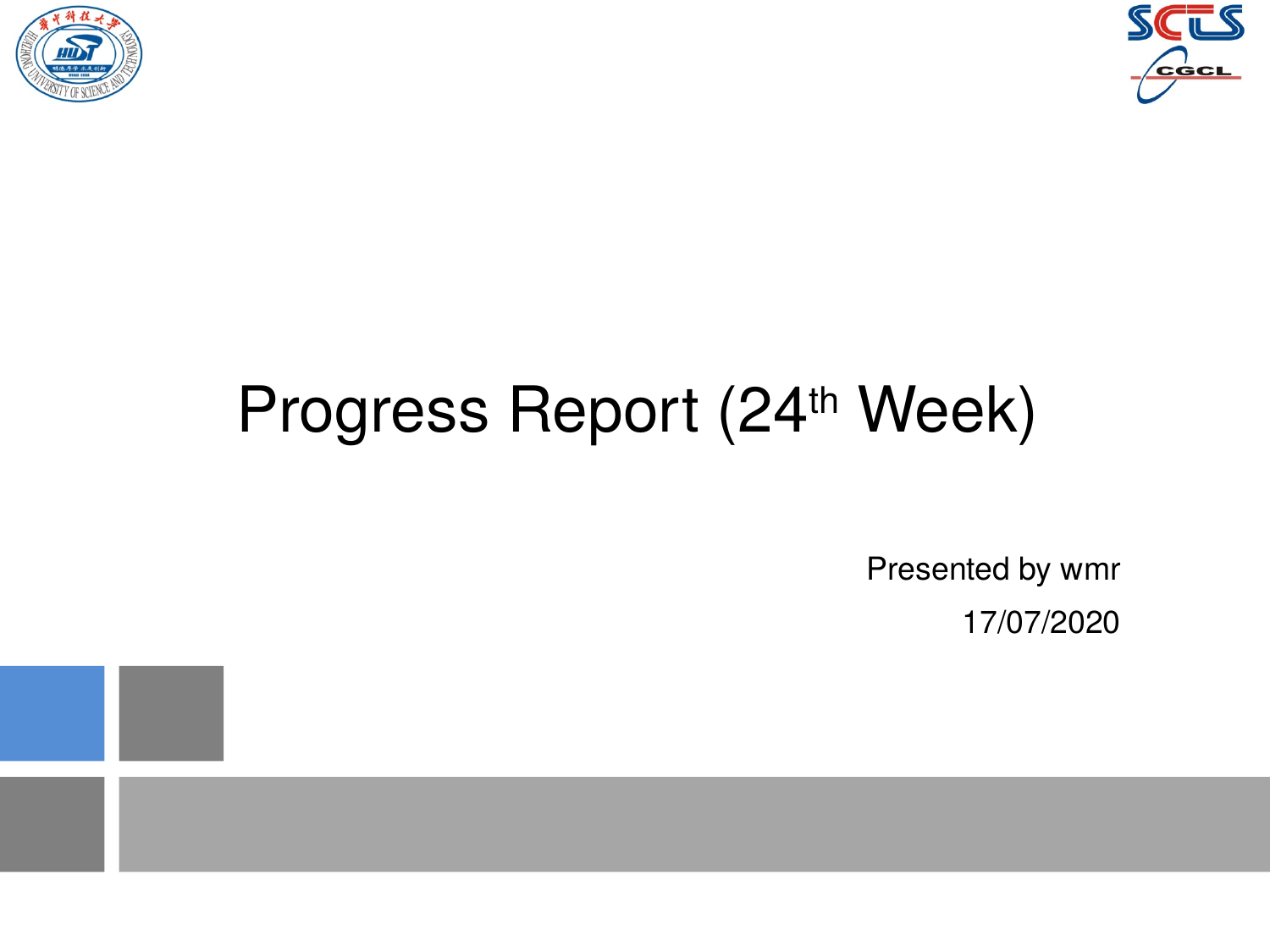

# Progress Report (24th Week)
Presented by wmr
17/07/2020